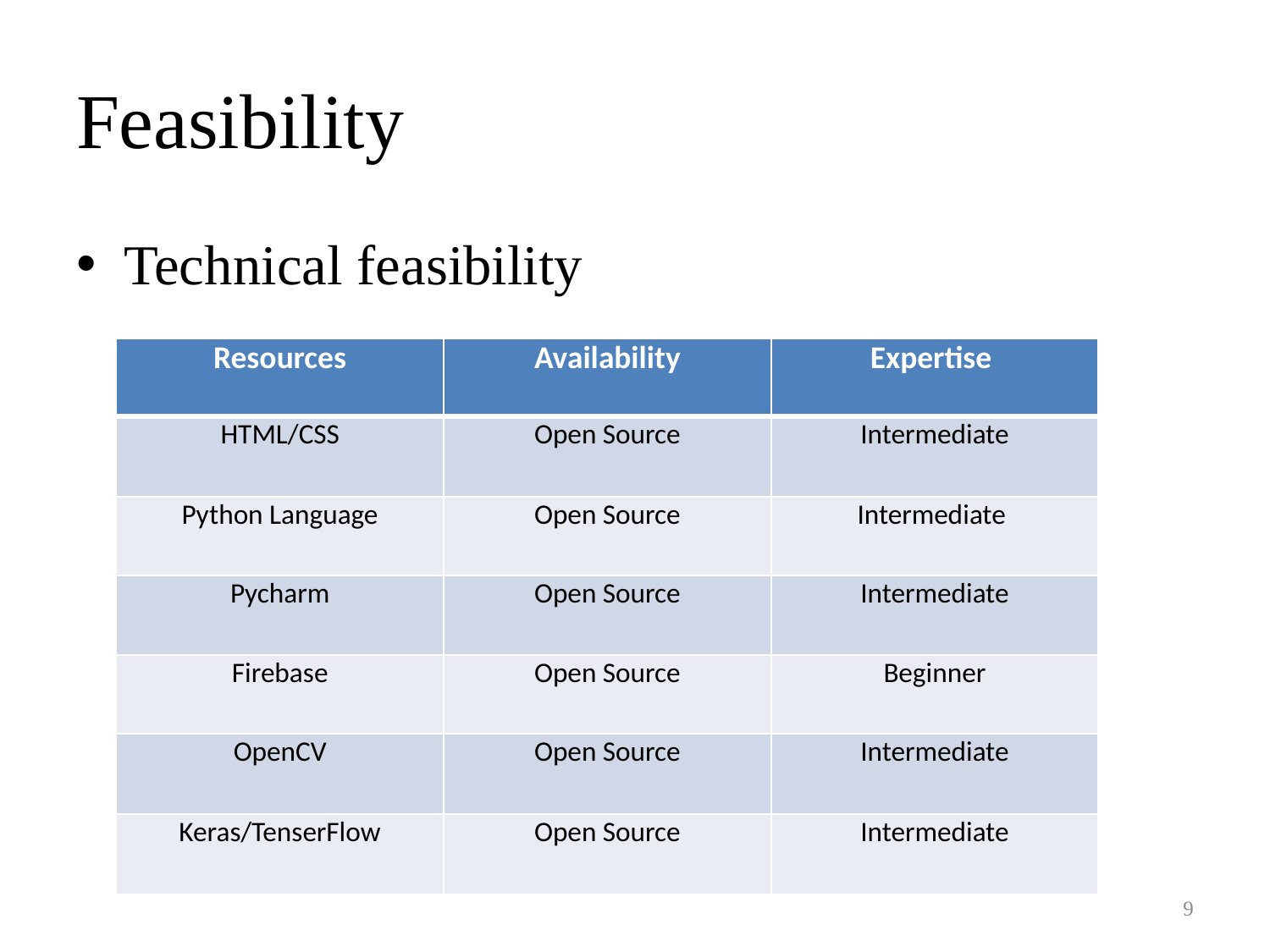

# Feasibility
Technical feasibility

| Resources | Availability | Expertise |
| --- | --- | --- |
| HTML/CSS | Open Source | Intermediate |
| Python Language | Open Source | Intermediate |
| Pycharm | Open Source | Intermediate |
| Firebase | Open Source | Beginner |
| OpenCV | Open Source | Intermediate |
| Keras/TenserFlow | Open Source | Intermediate |
9